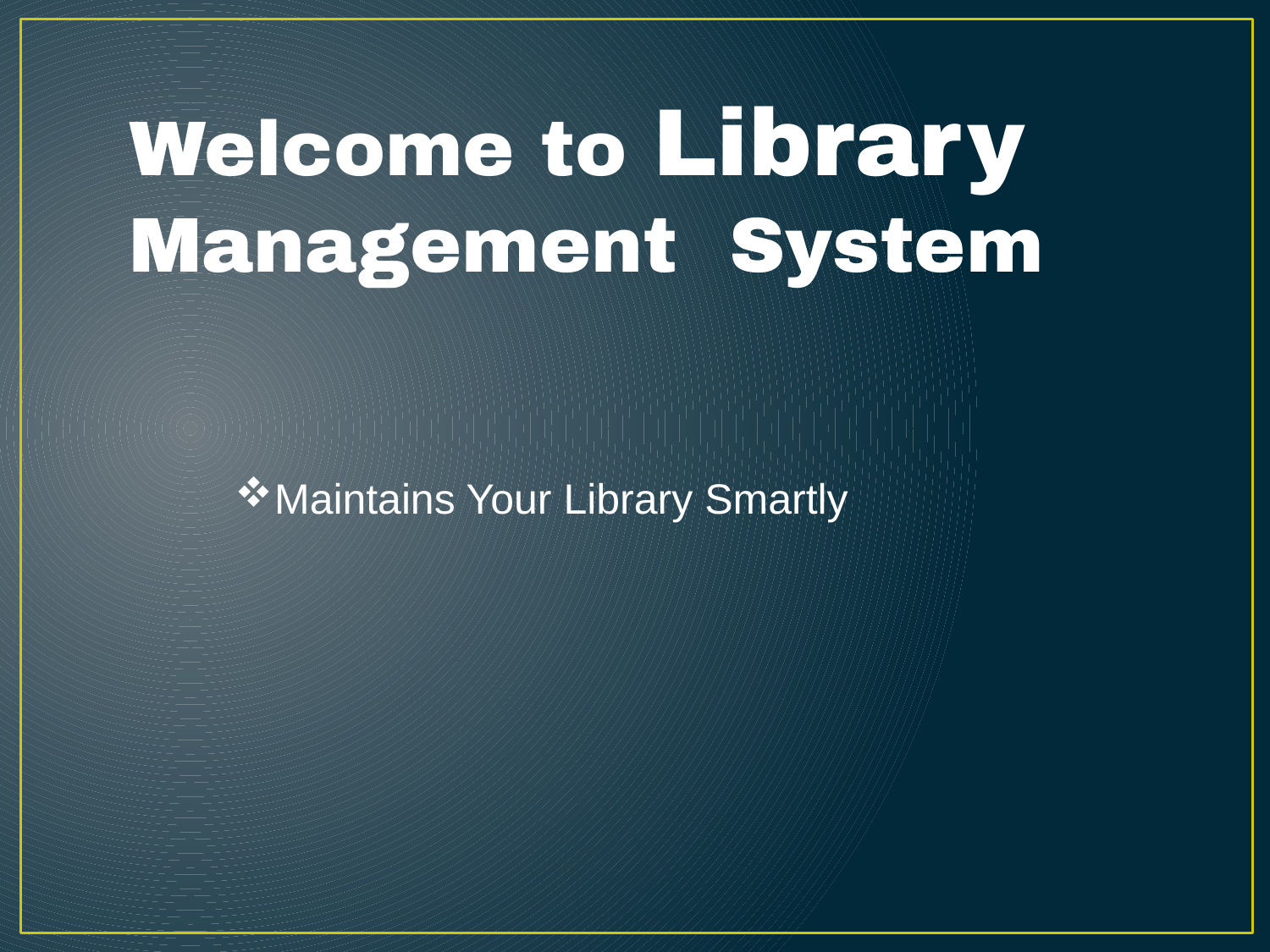

Welcome to Library Management  System
Maintains Your Library Smartly